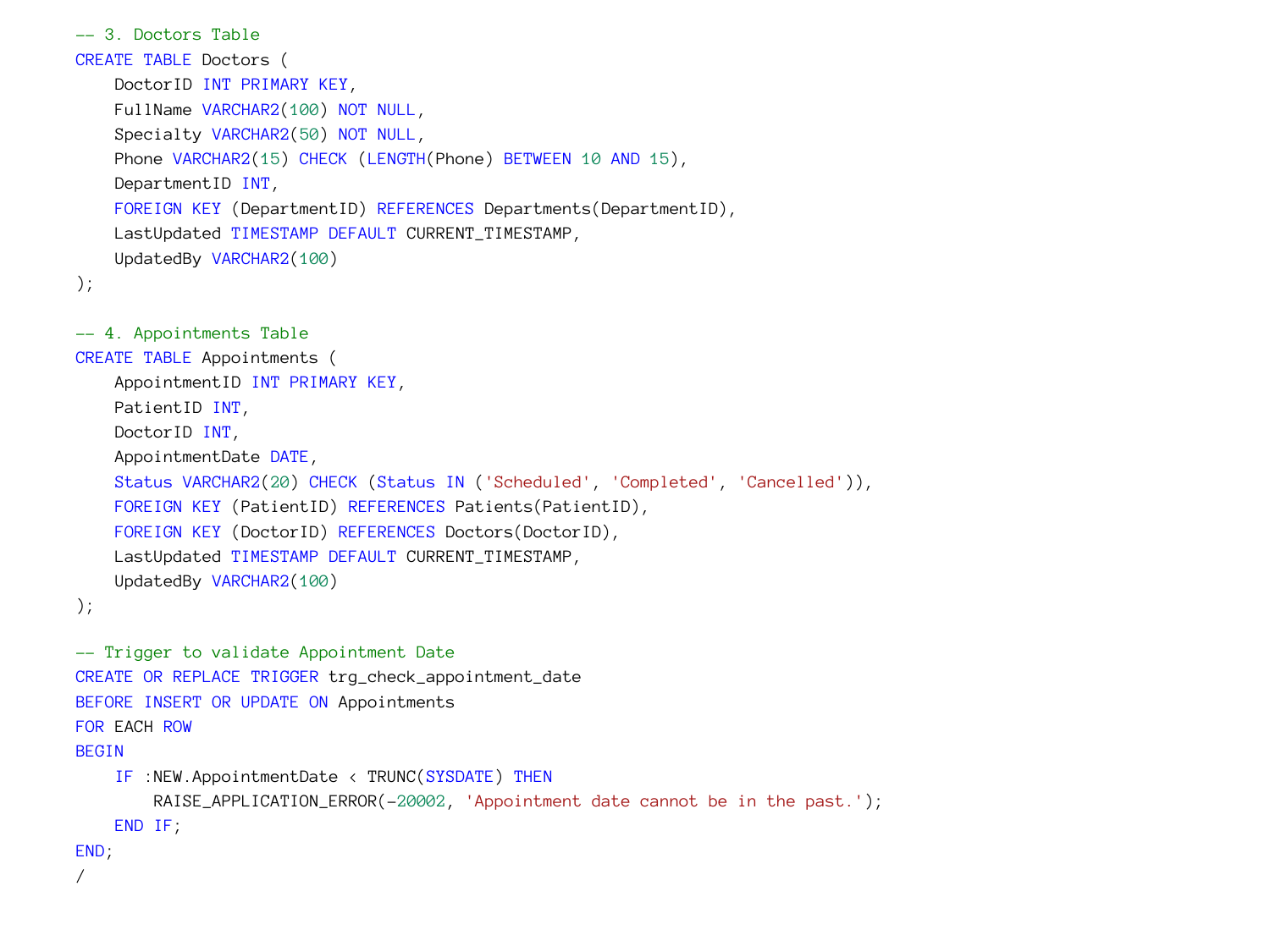

-- 3. Doctors Table
CREATE TABLE Doctors (
    DoctorID INT PRIMARY KEY,
    FullName VARCHAR2(100) NOT NULL,
    Specialty VARCHAR2(50) NOT NULL,
    Phone VARCHAR2(15) CHECK (LENGTH(Phone) BETWEEN 10 AND 15),
    DepartmentID INT,
    FOREIGN KEY (DepartmentID) REFERENCES Departments(DepartmentID),
    LastUpdated TIMESTAMP DEFAULT CURRENT_TIMESTAMP,
    UpdatedBy VARCHAR2(100)
);

-- 4. Appointments Table
CREATE TABLE Appointments (
    AppointmentID INT PRIMARY KEY,
    PatientID INT,
    DoctorID INT,
    AppointmentDate DATE,
    Status VARCHAR2(20) CHECK (Status IN ('Scheduled', 'Completed', 'Cancelled')),
    FOREIGN KEY (PatientID) REFERENCES Patients(PatientID),
    FOREIGN KEY (DoctorID) REFERENCES Doctors(DoctorID),
    LastUpdated TIMESTAMP DEFAULT CURRENT_TIMESTAMP,
    UpdatedBy VARCHAR2(100)
);
-- Trigger to validate Appointment Date
CREATE OR REPLACE TRIGGER trg_check_appointment_date
BEFORE INSERT OR UPDATE ON Appointments
FOR EACH ROW
BEGIN
    IF :NEW.AppointmentDate < TRUNC(SYSDATE) THEN
        RAISE_APPLICATION_ERROR(-20002, 'Appointment date cannot be in the past.');
    END IF;
END;
/